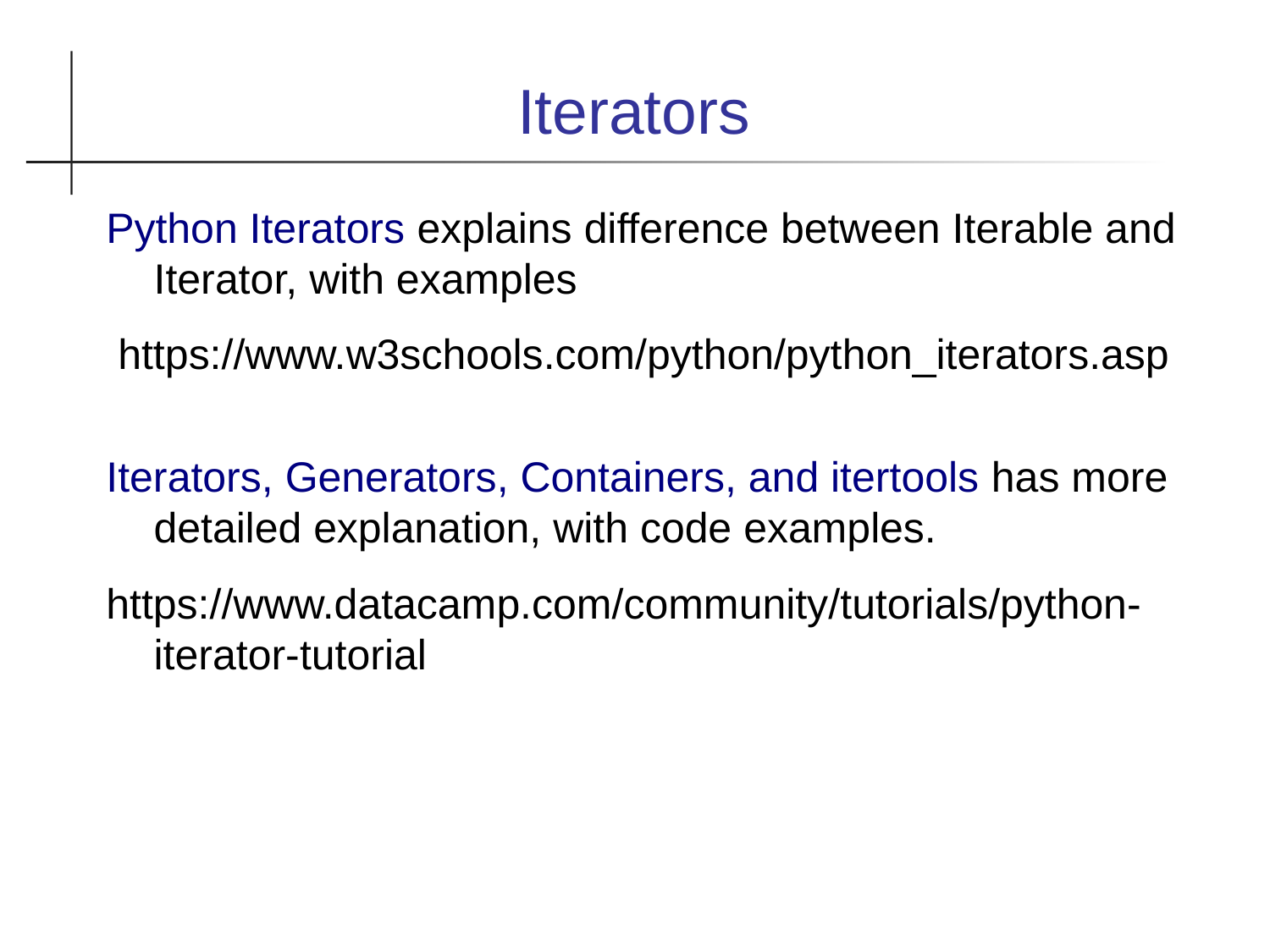

Iterators
Python Iterators explains difference between Iterable and Iterator, with examples
 https://www.w3schools.com/python/python_iterators.asp

Iterators, Generators, Containers, and itertools has more detailed explanation, with code examples.
https://www.datacamp.com/community/tutorials/python-iterator-tutorial